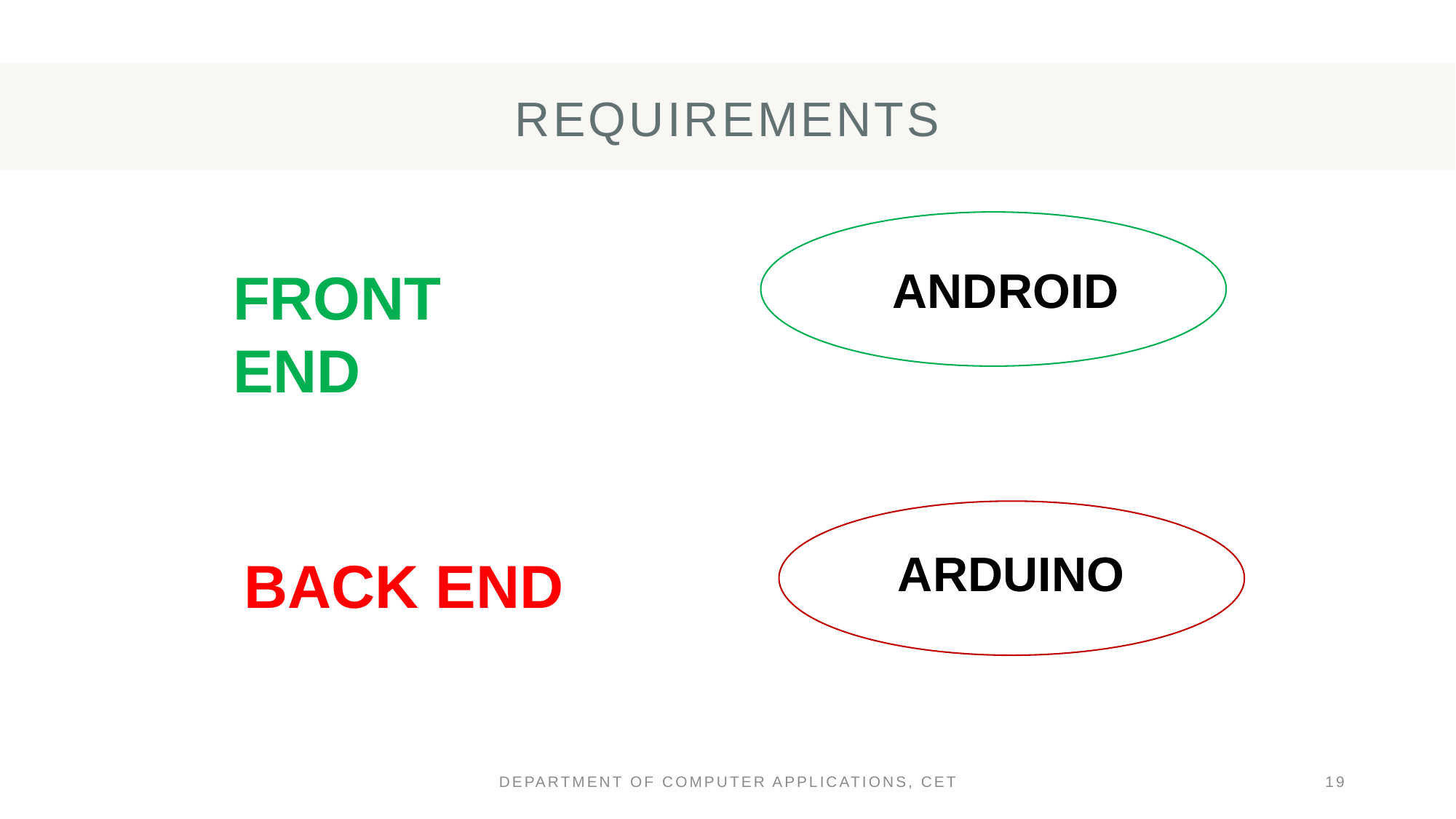

# REQUIREMENTS

FRONT END
ANDROID

ARDUINO
BACK END
Department of Computer Applications, CET
19